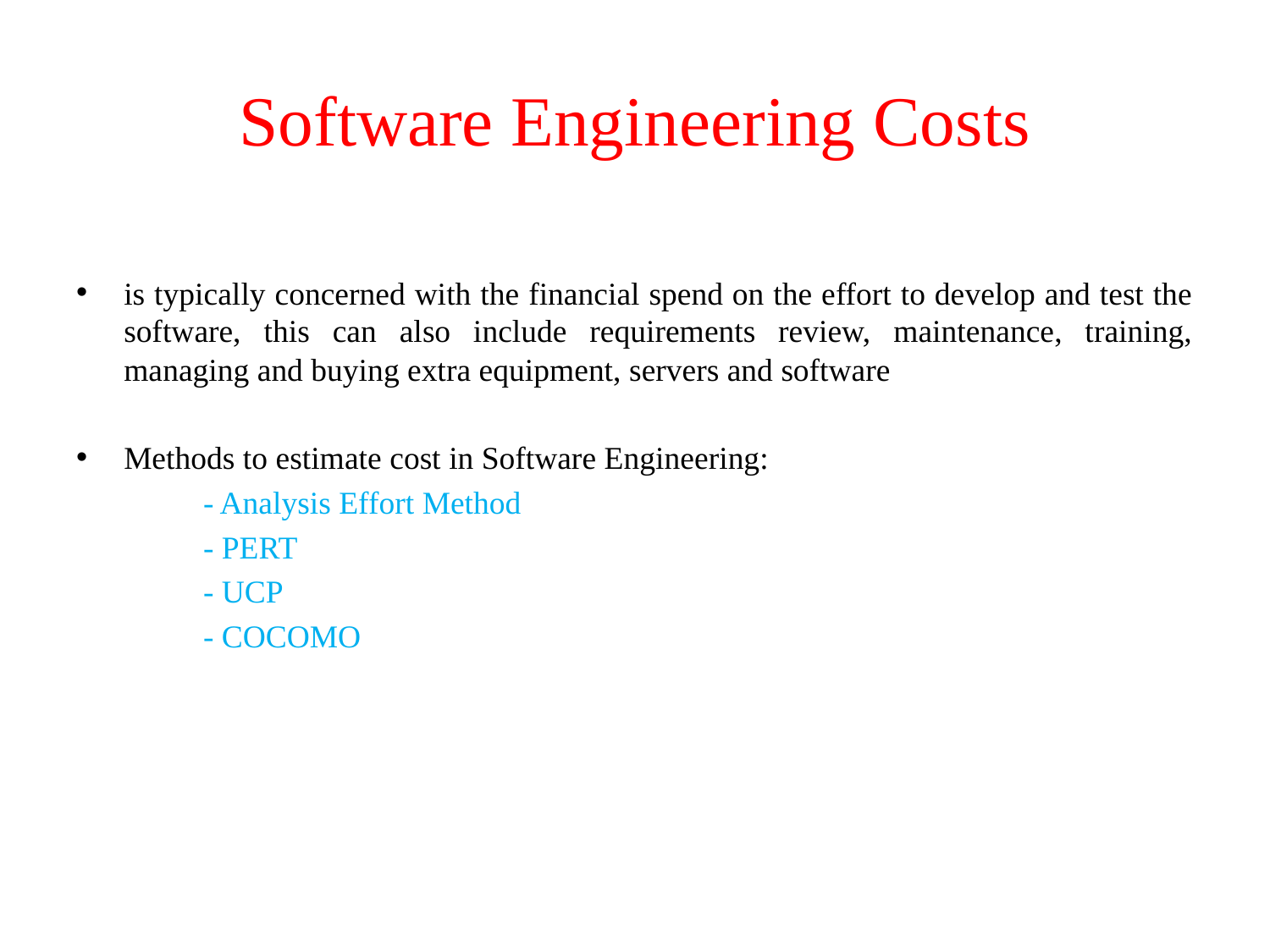

# Software Engineering Costs

is typically concerned with the financial spend on the effort to develop and test the software, this can also include requirements review, maintenance, training, managing and buying extra equipment, servers and software

Methods to estimate cost in Software Engineering:
	- Analysis Effort Method
	- PERT
	- UCP
	- COCOMO